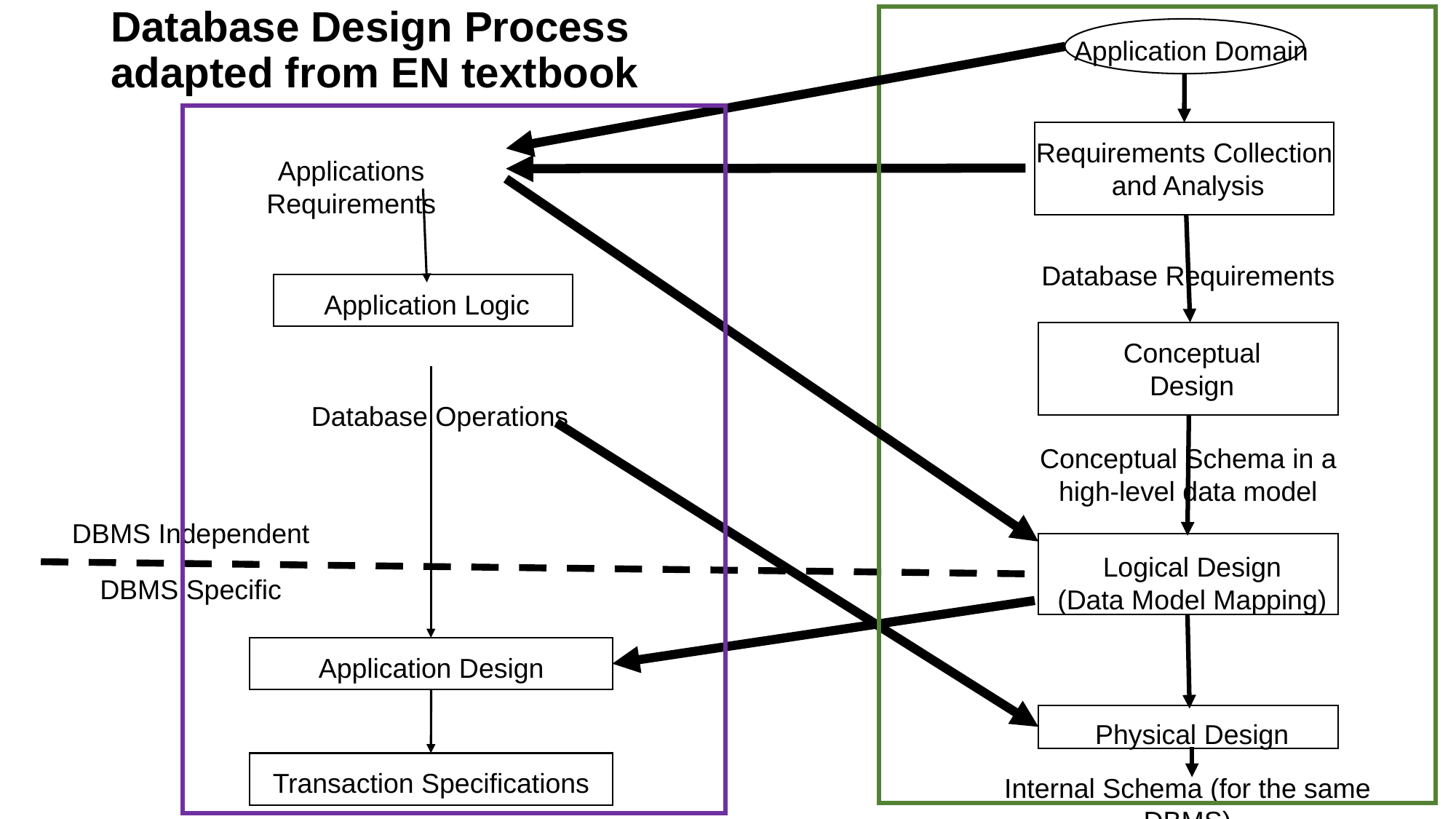

# Database Design Process adapted from EN textbook

Application Domain

Requirements Collection
and Analysis
Applications Requirements
Database Requirements

Application Logic

Conceptual
Design
Database Operations
Conceptual Schema in a high-level data model
DBMS Independent

Logical Design
(Data Model Mapping)
DBMS Specific

Application Design

Physical Design

Transaction Specifications
Internal Schema (for the same DBMS)